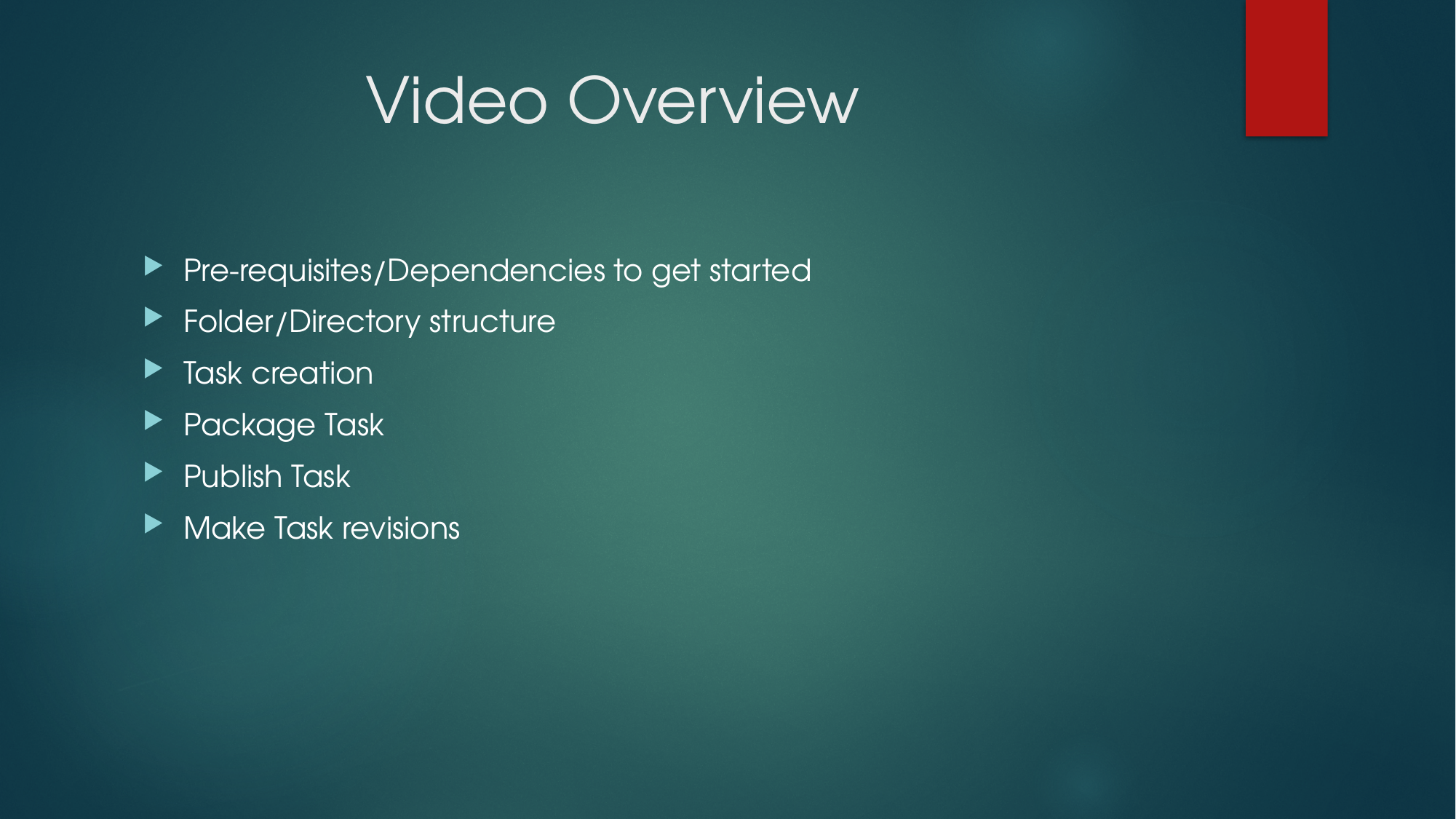

# Video Overview
Pre-requisites/Dependencies to get started
Folder/Directory structure
Task creation
Package Task
Publish Task
Make Task revisions